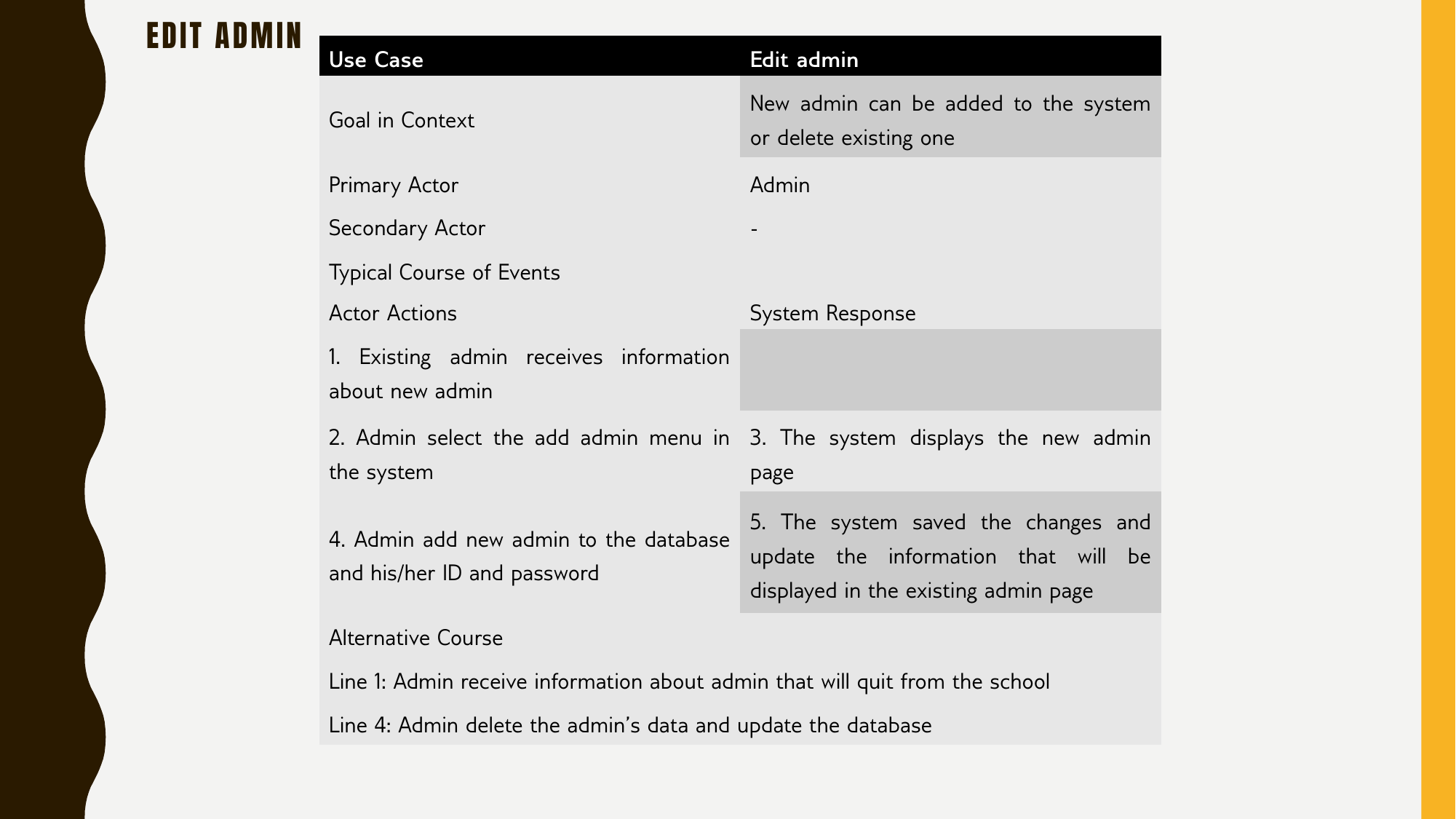

# Edit admin
| Use Case | Edit admin |
| --- | --- |
| Goal in Context | New admin can be added to the system or delete existing one |
| Primary Actor Secondary Actor | Admin - |
| Typical Course of Events |  |
| Actor Actions | System Response |
| 1. Existing admin receives information about new admin |  |
| 2. Admin select the add admin menu in the system | 3. The system displays the new admin page |
| 4. Admin add new admin to the database and his/her ID and password | 5. The system saved the changes and update the information that will be displayed in the existing admin page |
| Alternative Course |  |
| Line 1: Admin receive information about admin that will quit from the school Line 4: Admin delete the admin’s data and update the database |  |